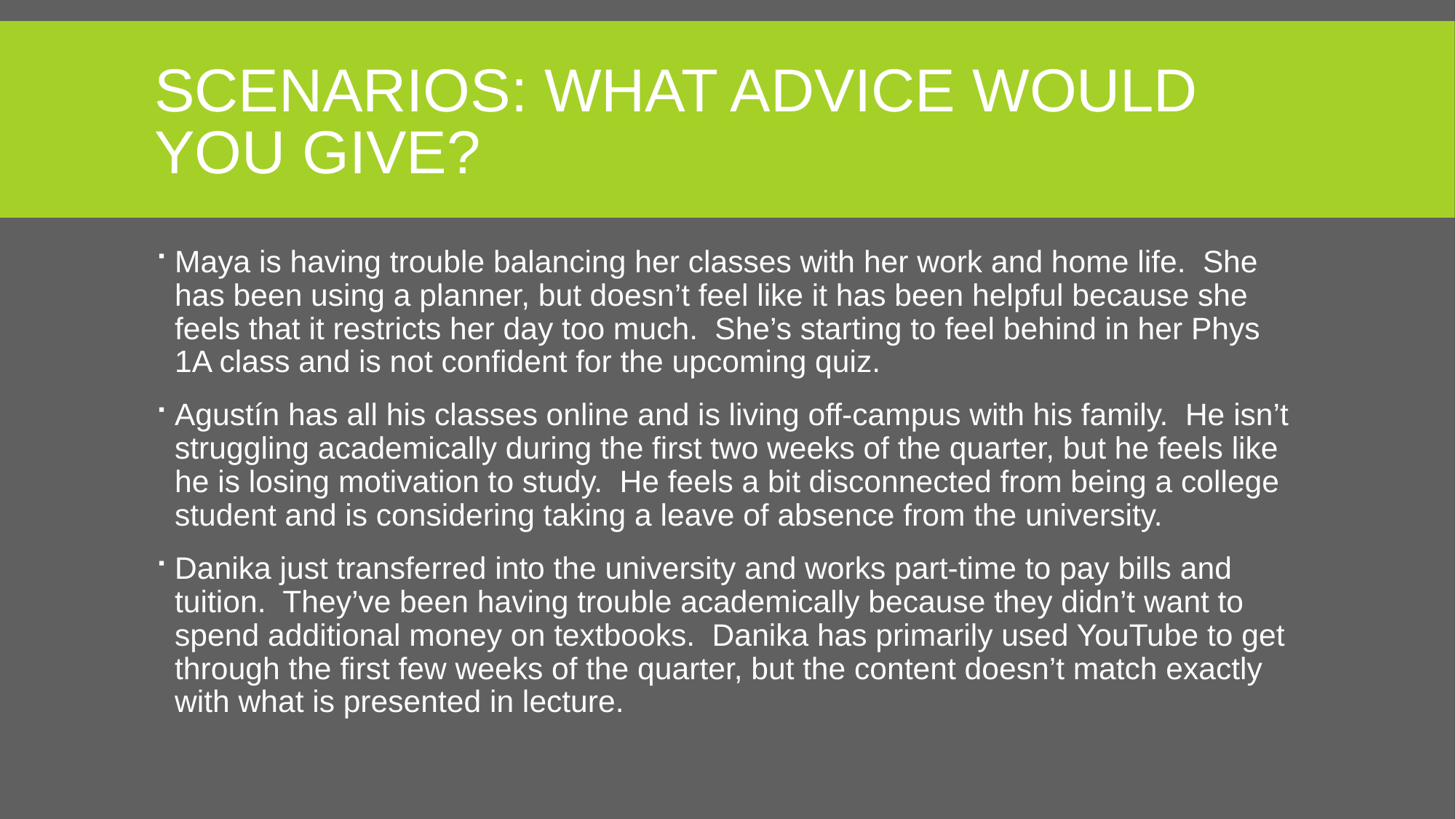

# Scenarios: What advice would you give?
Maya is having trouble balancing her classes with her work and home life.  She has been using a planner, but doesn’t feel like it has been helpful because she feels that it restricts her day too much.  She’s starting to feel behind in her Phys 1A class and is not confident for the upcoming quiz.
Agustín has all his classes online and is living off-campus with his family.  He isn’t struggling academically during the first two weeks of the quarter, but he feels like he is losing motivation to study.  He feels a bit disconnected from being a college student and is considering taking a leave of absence from the university.
Danika just transferred into the university and works part-time to pay bills and tuition.  They’ve been having trouble academically because they didn’t want to spend additional money on textbooks.  Danika has primarily used YouTube to get through the first few weeks of the quarter, but the content doesn’t match exactly with what is presented in lecture.